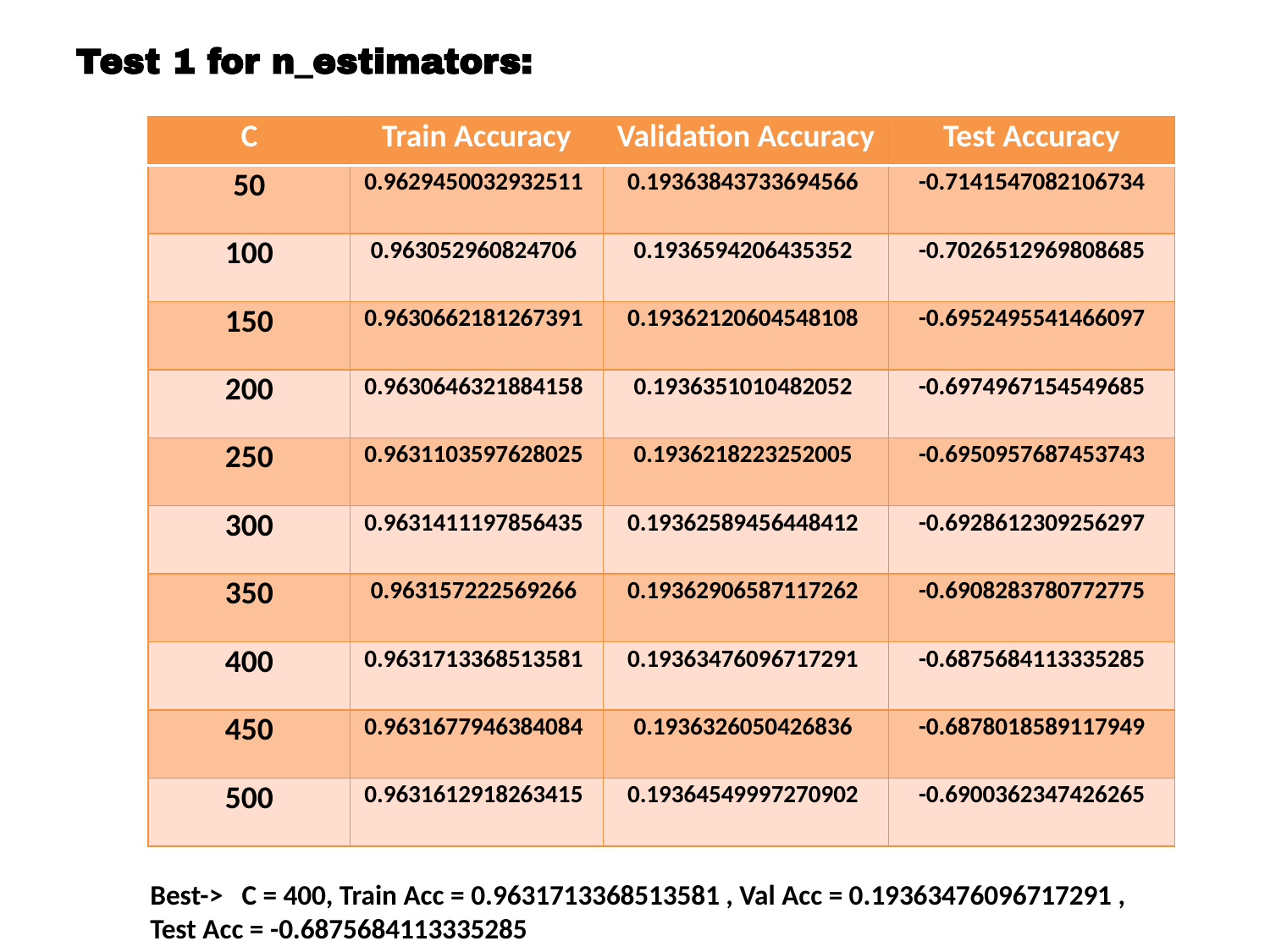

Test 1 for n_estimators:
| C | Train Accuracy | Validation Accuracy | Test Accuracy |
| --- | --- | --- | --- |
| 50 | 0.9629450032932511 | 0.19363843733694566 | -0.7141547082106734 |
| 100 | 0.963052960824706 | 0.1936594206435352 | -0.7026512969808685 |
| 150 | 0.9630662181267391 | 0.19362120604548108 | -0.6952495541466097 |
| 200 | 0.9630646321884158 | 0.1936351010482052 | -0.6974967154549685 |
| 250 | 0.9631103597628025 | 0.1936218223252005 | -0.6950957687453743 |
| 300 | 0.9631411197856435 | 0.19362589456448412 | -0.6928612309256297 |
| 350 | 0.963157222569266 | 0.19362906587117262 | -0.6908283780772775 |
| 400 | 0.9631713368513581 | 0.19363476096717291 | -0.6875684113335285 |
| 450 | 0.9631677946384084 | 0.1936326050426836 | -0.6878018589117949 |
| 500 | 0.9631612918263415 | 0.19364549997270902 | -0.6900362347426265 |
Best->   C = 400, Train Acc = 0.9631713368513581 , Val Acc = 0.19363476096717291 ,
Test Acc = -0.6875684113335285